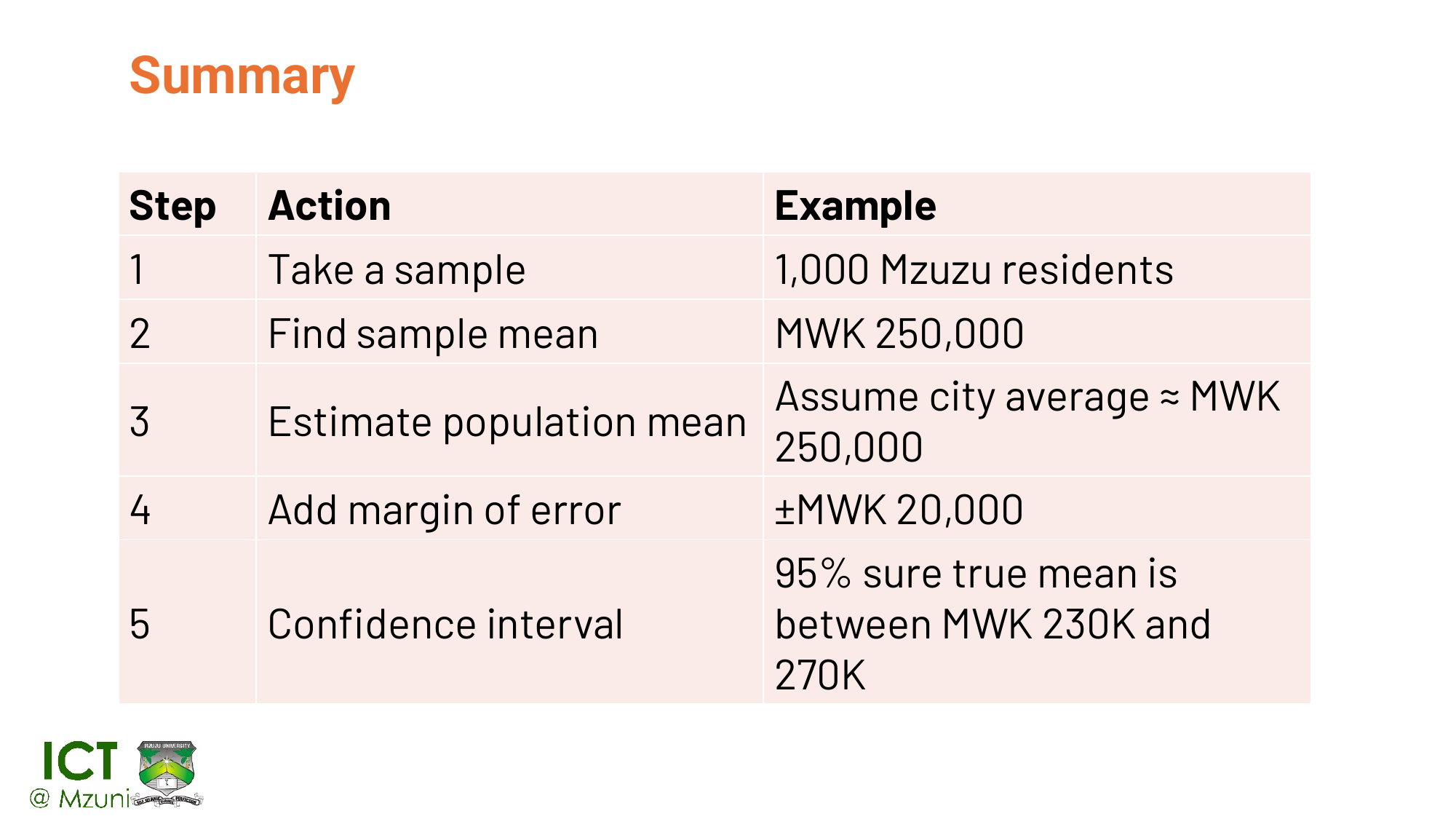

# Summary
| Step | Action | Example |
| --- | --- | --- |
| 1 | Take a sample | 1,000 Mzuzu residents |
| 2 | Find sample mean | MWK 250,000 |
| 3 | Estimate population mean | Assume city average ≈ MWK 250,000 |
| 4 | Add margin of error | ±MWK 20,000 |
| 5 | Confidence interval | 95% sure true mean is between MWK 230K and 270K |